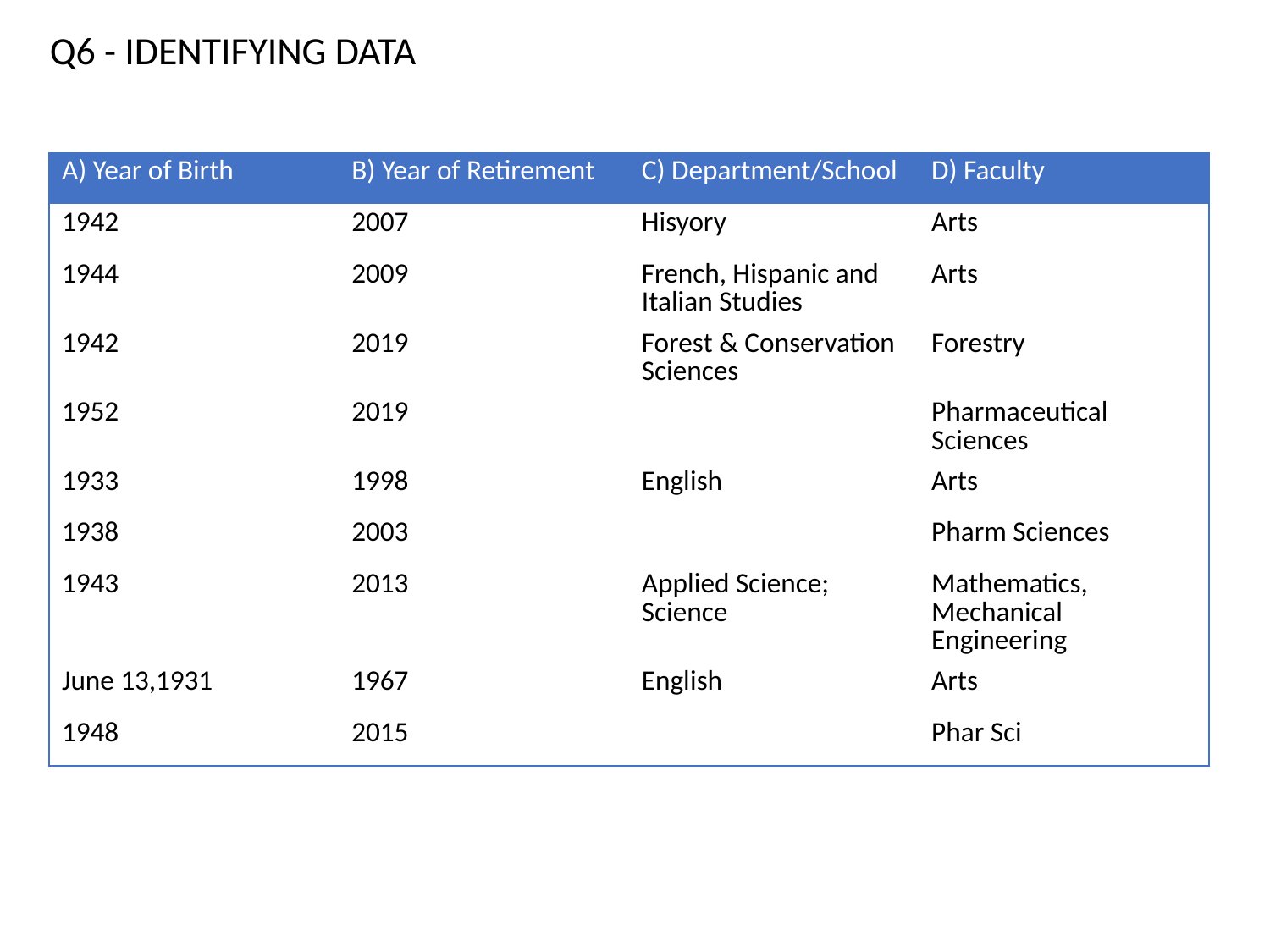

Q6 - IDENTIFYING DATA
| A) Year of Birth | B) Year of Retirement | C) Department/School | D) Faculty |
| --- | --- | --- | --- |
| 1942 | 2007 | Hisyory | Arts |
| 1944 | 2009 | French, Hispanic and Italian Studies | Arts |
| 1942 | 2019 | Forest & Conservation Sciences | Forestry |
| 1952 | 2019 |  | Pharmaceutical Sciences |
| 1933 | 1998 | English | Arts |
| 1938 | 2003 |  | Pharm Sciences |
| 1943 | 2013 | Applied Science; Science | Mathematics, Mechanical Engineering |
| June 13,1931 | 1967 | English | Arts |
| 1948 | 2015 |  | Phar Sci |